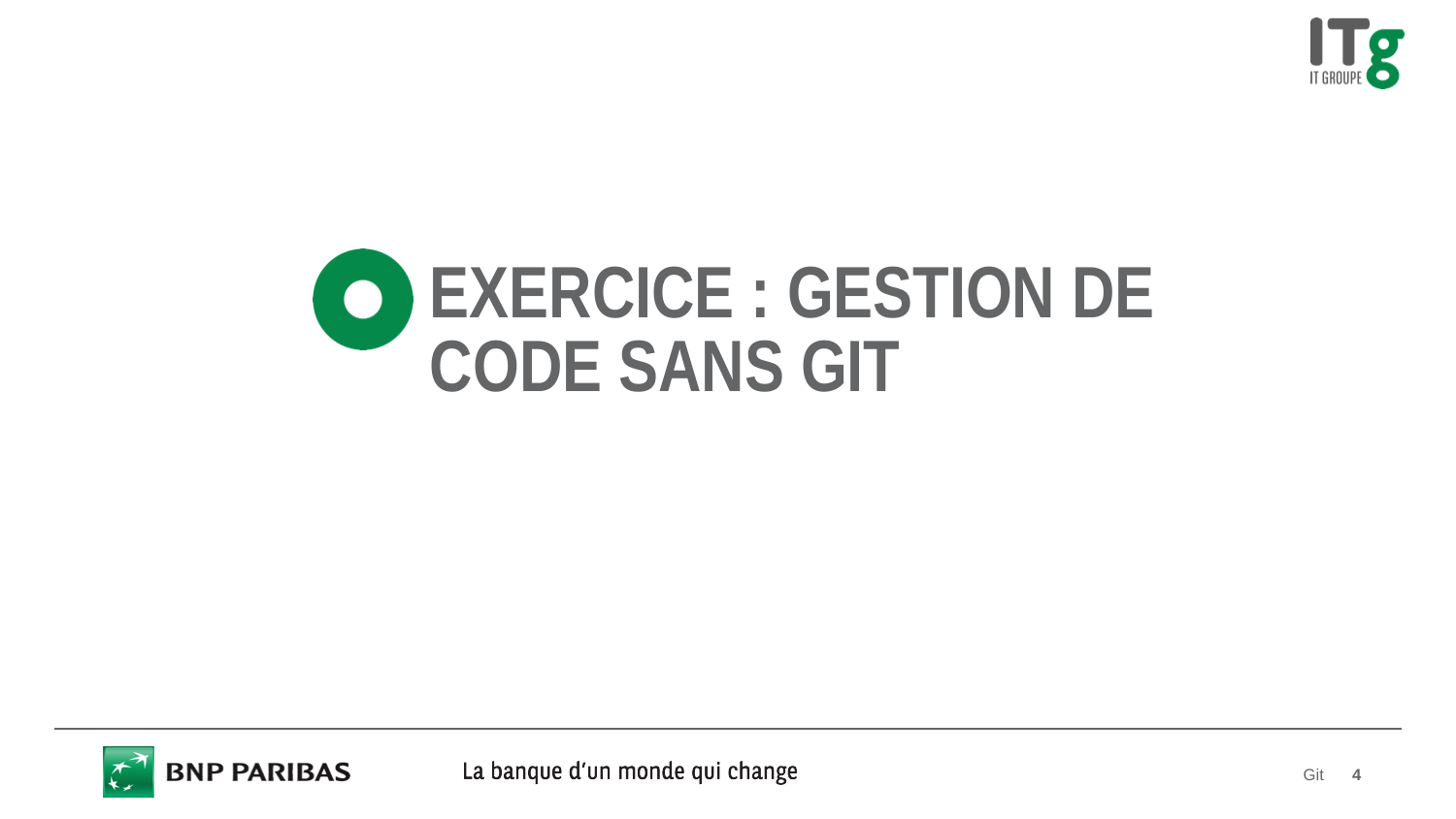

# Exercice : Gestion de code sans git
Git
4